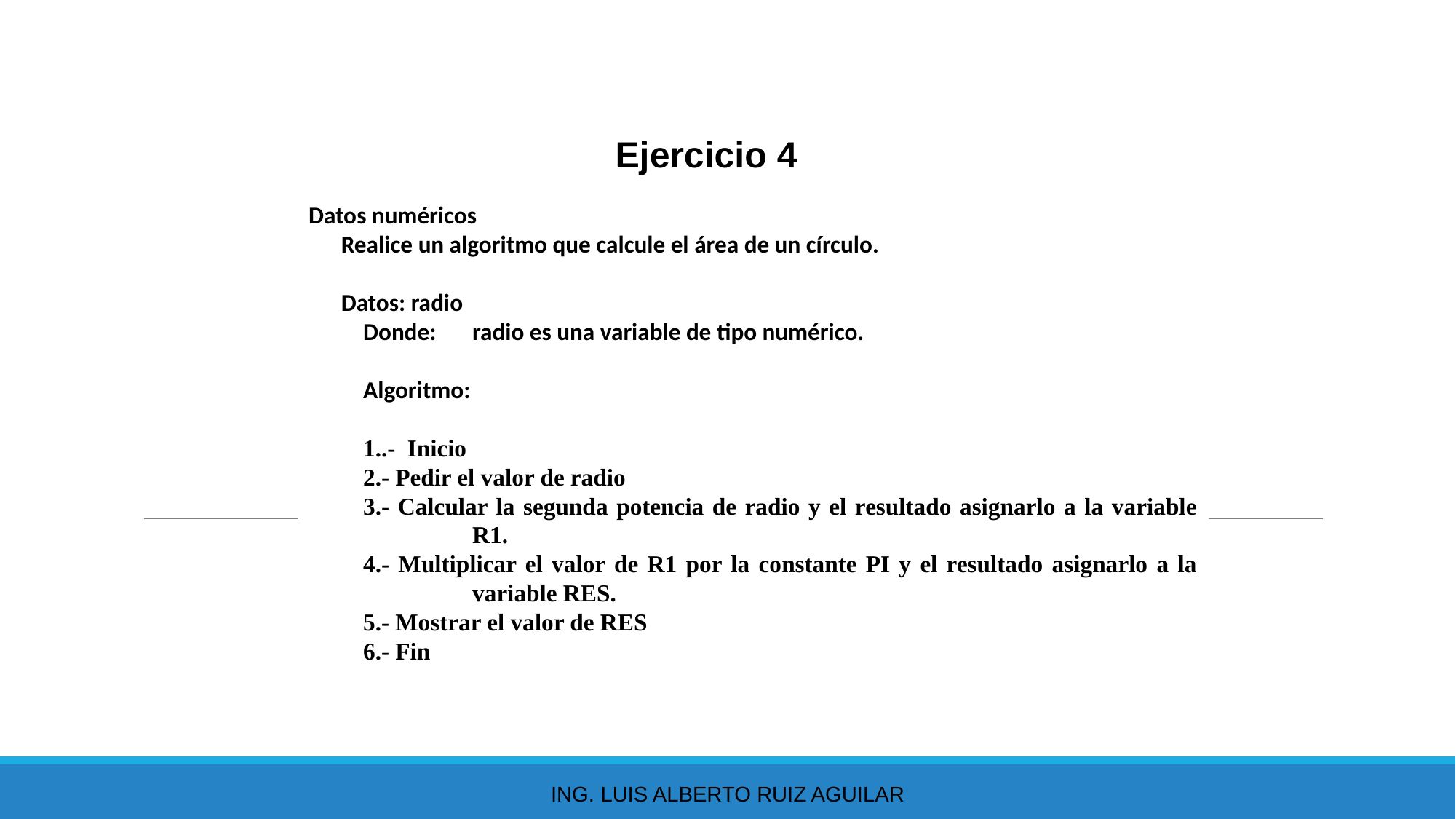

Ejercicio 4
Datos numéricos
Realice un algoritmo que calcule el área de un círculo.

Datos: radio
Donde:	radio es una variable de tipo numérico.

Algoritmo:

1..-  Inicio
2.- Pedir el valor de radio
3.- Calcular la segunda potencia de radio y el resultado asignarlo a la variable R1.
4.- Multiplicar el valor de R1 por la constante PI y el resultado asignarlo a la variable RES.
5.- Mostrar el valor de RES
6.- Fin
Ing. Luis Alberto Ruiz Aguilar